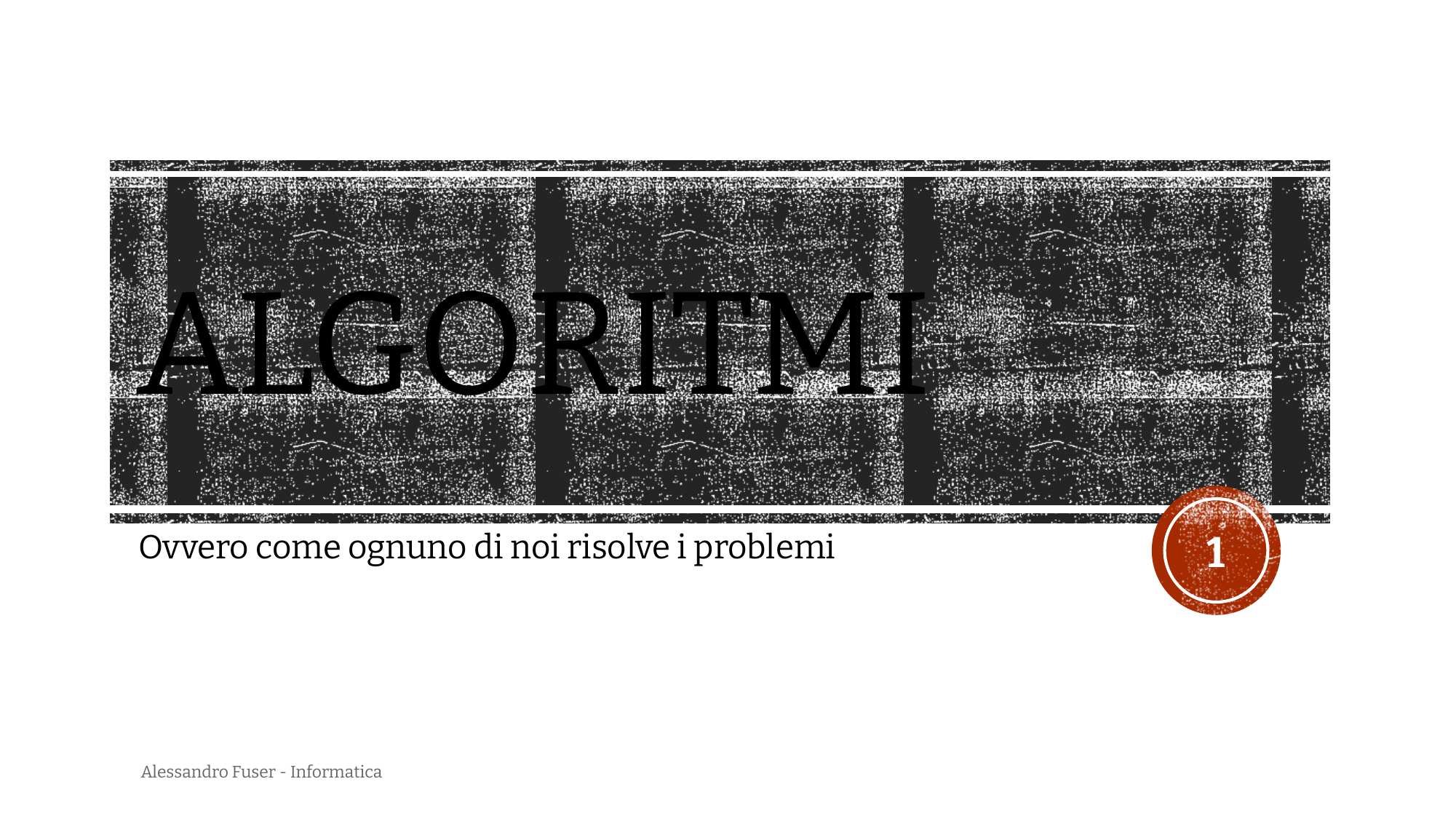

# ALGORITMI
1
Ovvero come ognuno di noi risolve i problemi
Alessandro Fuser - Informatica